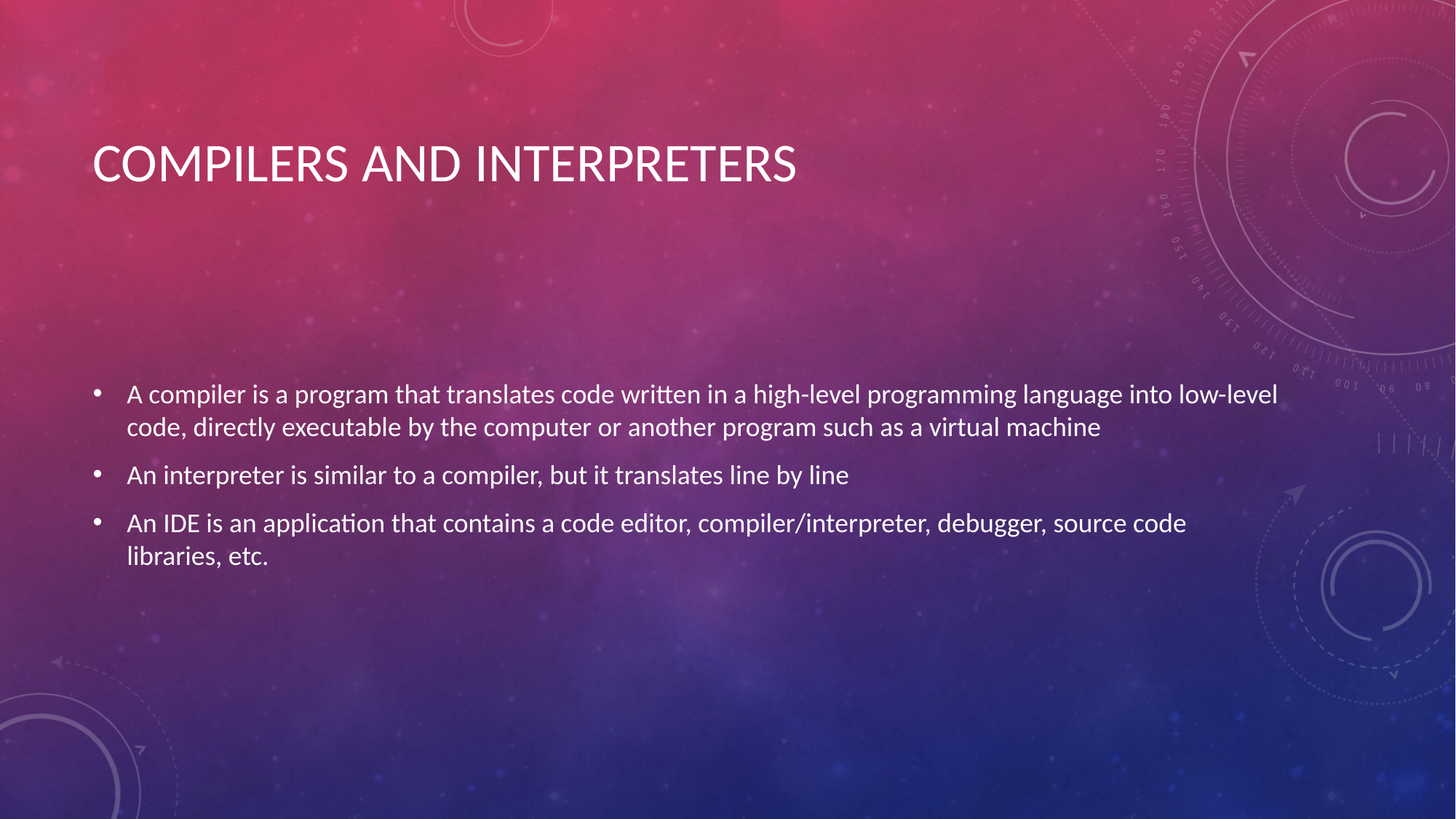

# Compilers and interpreters
A compiler is a program that translates code written in a high-level programming language into low-level code, directly executable by the computer or another program such as a virtual machine
An interpreter is similar to a compiler, but it translates line by line
An IDE is an application that contains a code editor, compiler/interpreter, debugger, source code libraries, etc.